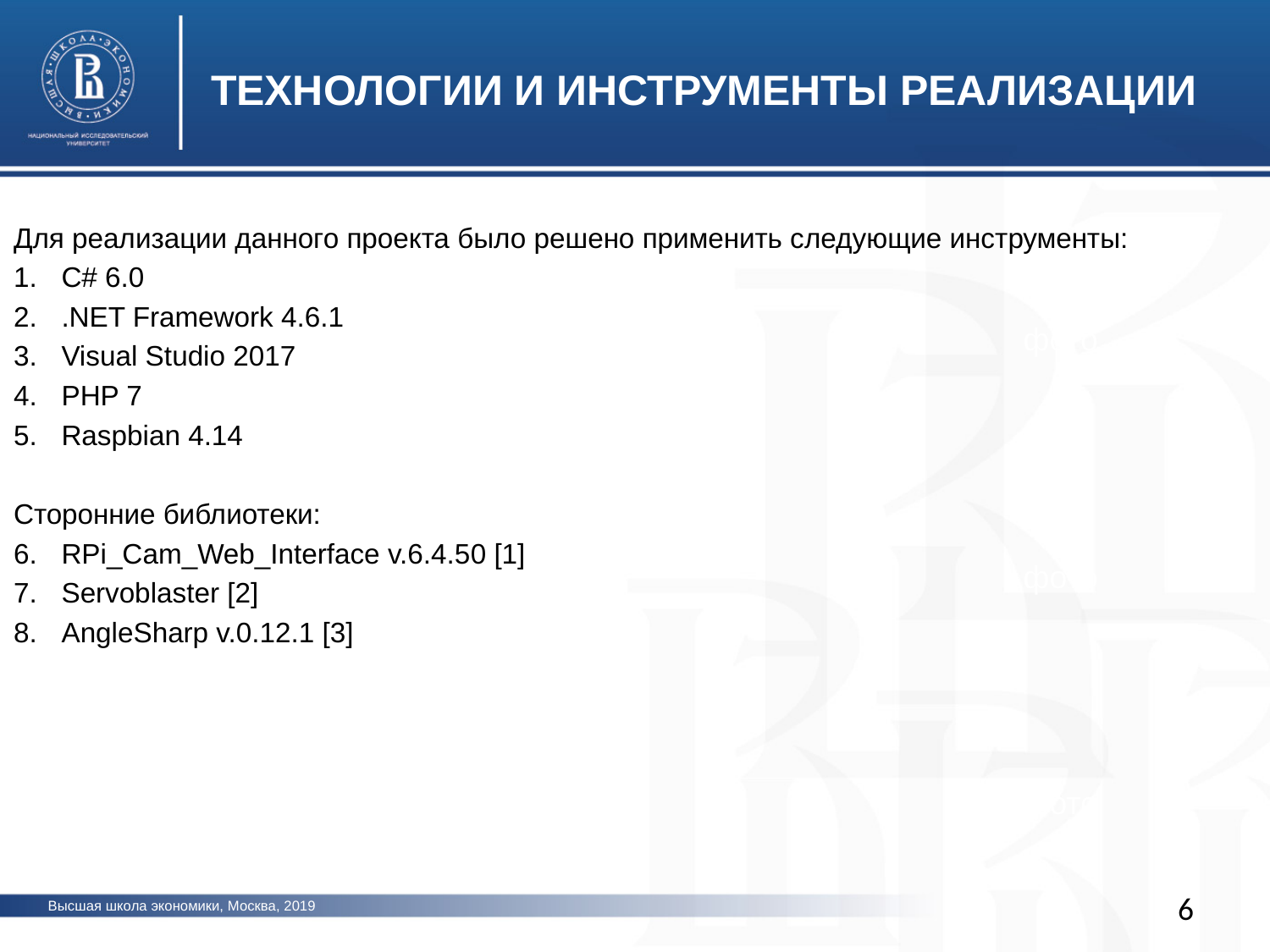

ТЕХНОЛОГИИ И ИНСТРУМЕНТЫ РЕАЛИЗАЦИИ
Для реализации данного проекта было решено применить следующие инструменты:
C# 6.0
.NET Framework 4.6.1
Visual Studio 2017
PHP 7
Raspbian 4.14

Сторонние библиотеки:
RPi_Cam_Web_Interface v.6.4.50 [1]
Servoblaster [2]
AngleSharp v.0.12.1 [3]

фото
фото
фото
6
Высшая школа экономики, Москва, 2019